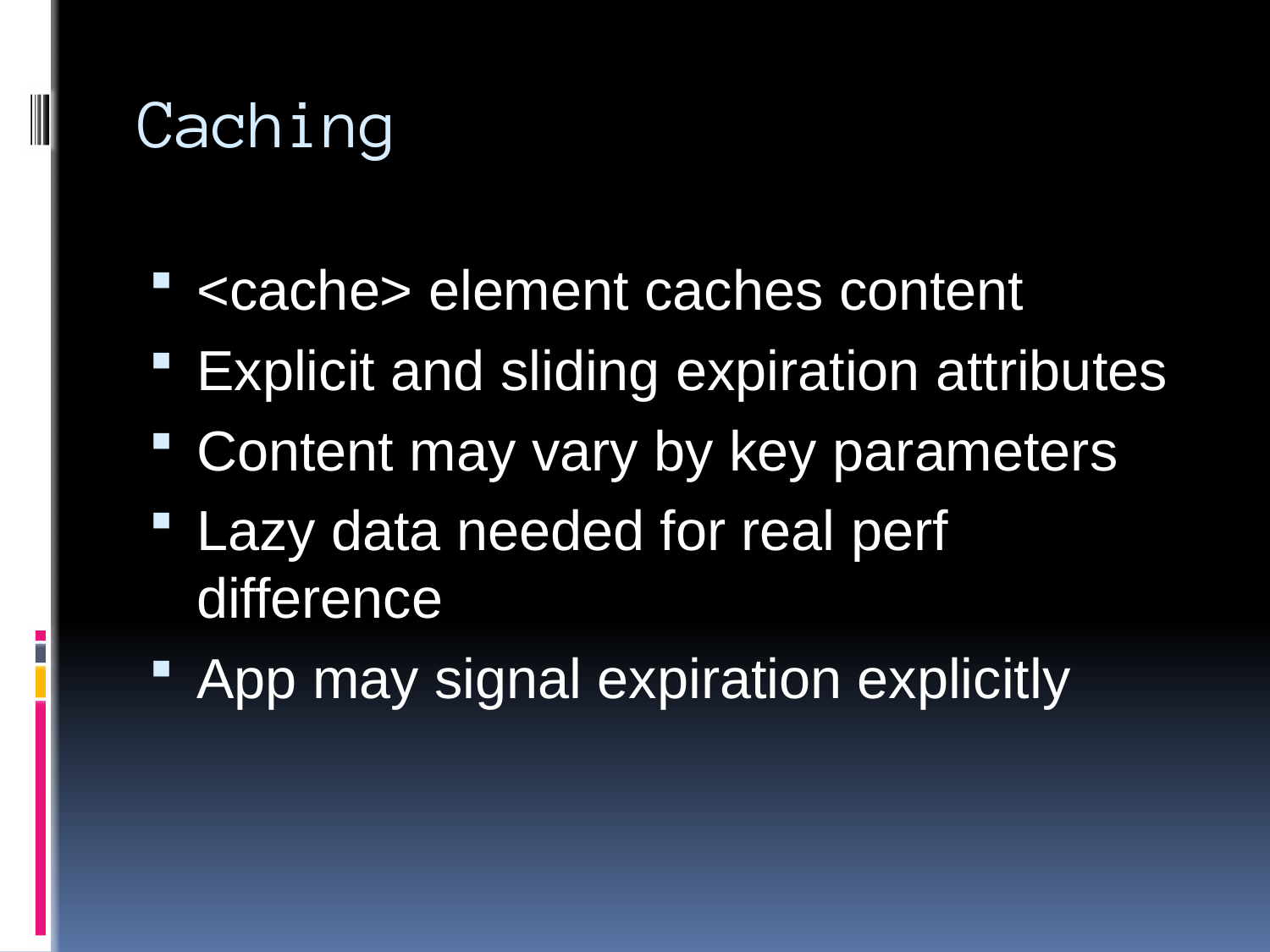

# Caching
<cache> element caches content
Explicit and sliding expiration attributes
Content may vary by key parameters
Lazy data needed for real perf difference
App may signal expiration explicitly